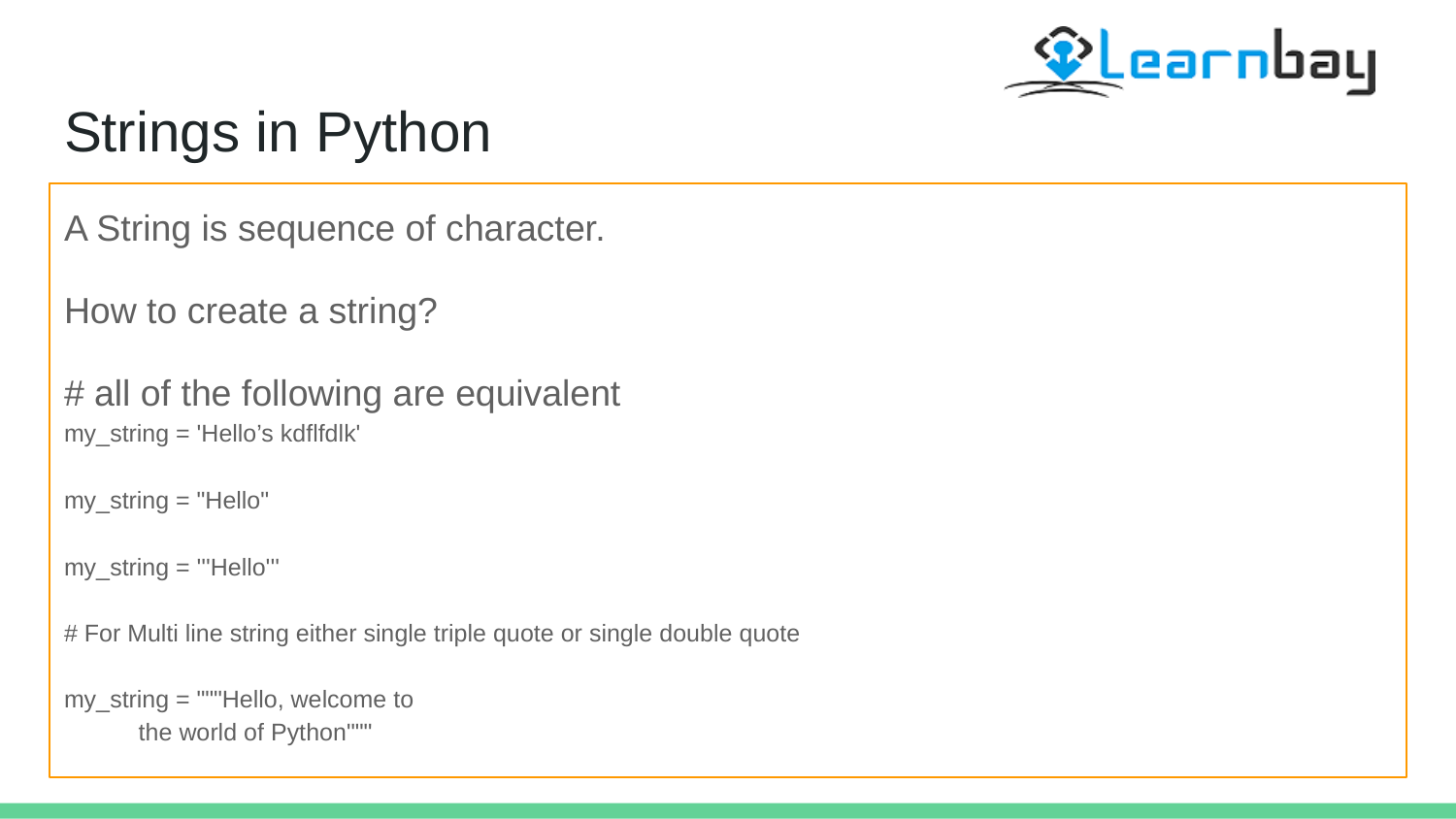

# Strings in Python
A String is sequence of character.
How to create a string?
# all of the following are equivalent my_string = 'Hello’s kdflfdlk' my_string = "Hello" my_string = '''Hello''' # For Multi line string either single triple quote or single double quote
my_string = """Hello, welcome to
           the world of Python"""